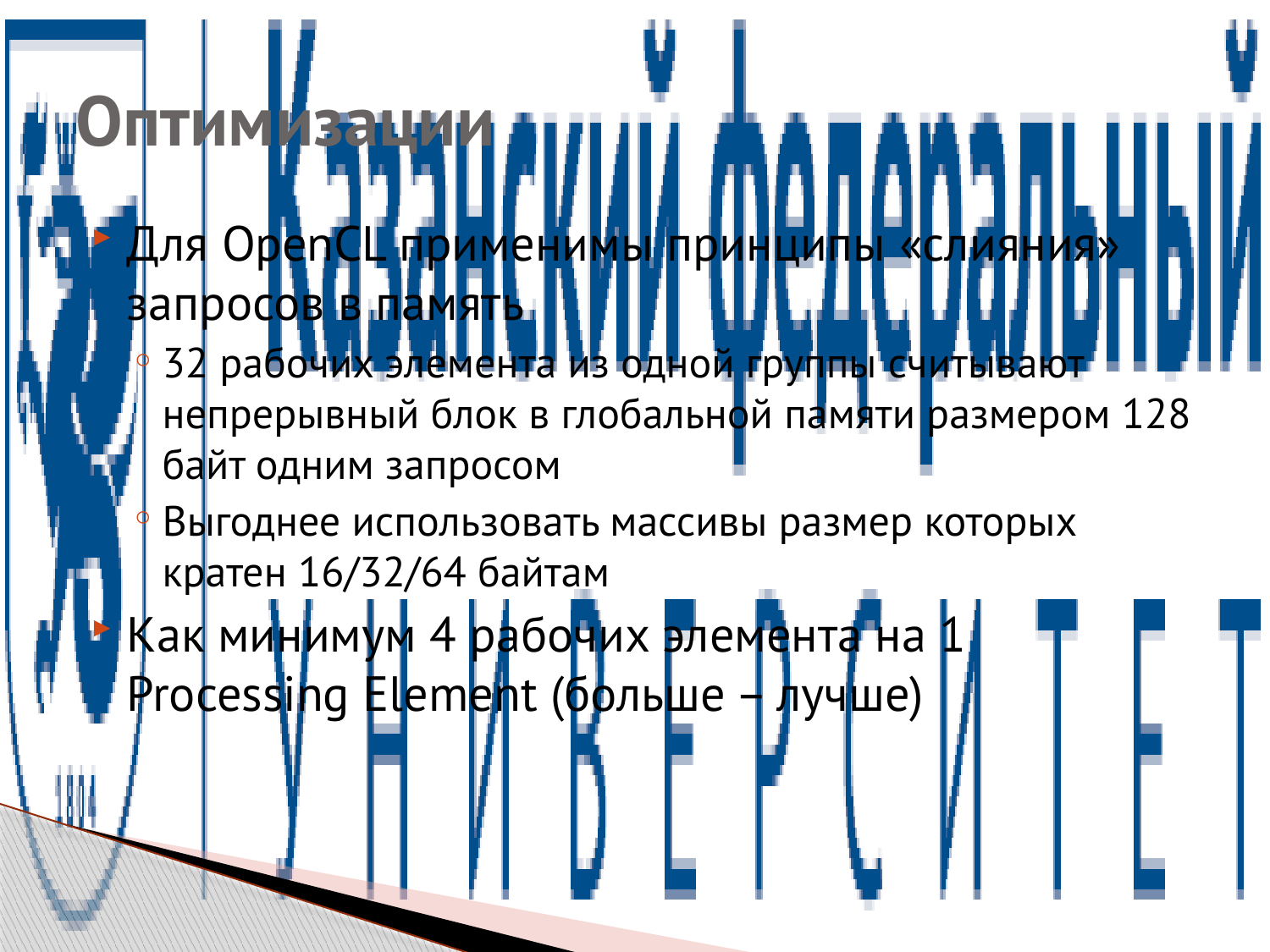

# Оптимизации
Для OpenCL применимы принципы «слияния» запросов в память
32 рабочих элемента из одной группы считывают непрерывный блок в глобальной памяти размером 128 байт одним запросом
Выгоднее использовать массивы размер которых кратен 16/32/64 байтам
Как минимум 4 рабочих элемента на 1 Processing Element (больше – лучше)